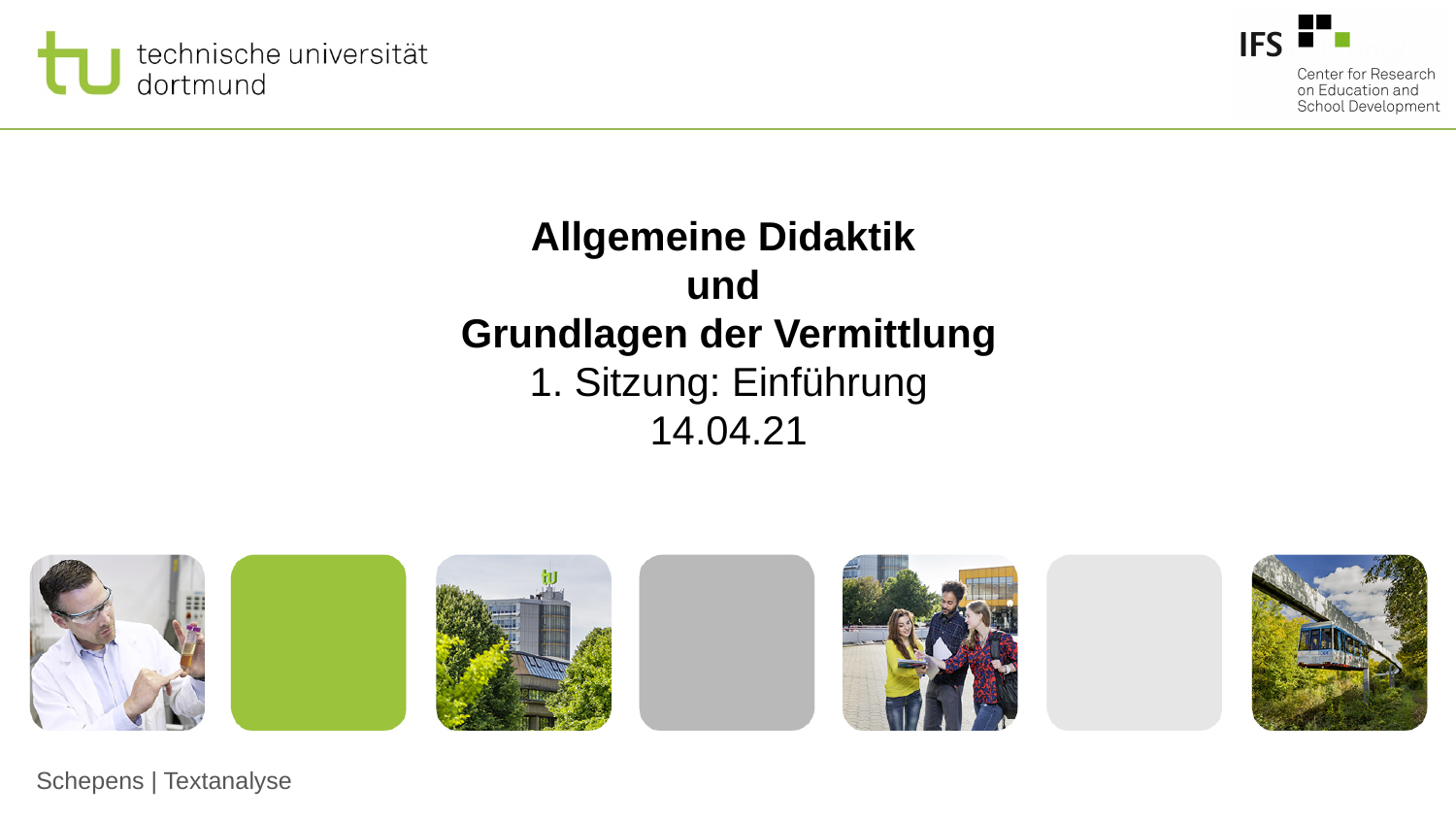

Allgemeine Didaktik
und
Grundlagen der Vermittlung
1. Sitzung: Einführung
14.04.21